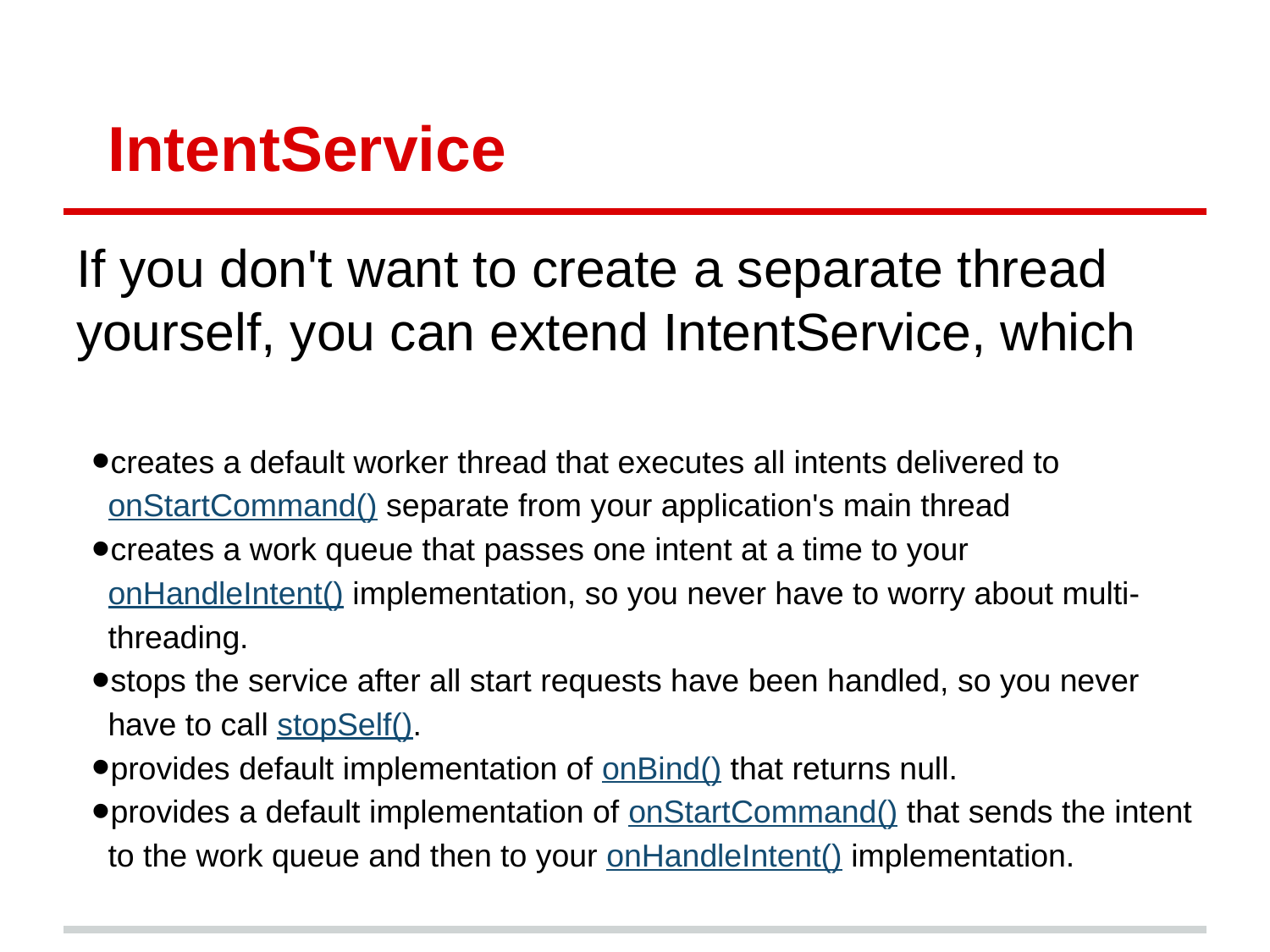

# IntentService
If you don't want to create a separate thread yourself, you can extend IntentService, which

creates a default worker thread that executes all intents delivered to onStartCommand() separate from your application's main thread
creates a work queue that passes one intent at a time to your onHandleIntent() implementation, so you never have to worry about multi-threading.
stops the service after all start requests have been handled, so you never have to call stopSelf().
provides default implementation of onBind() that returns null.
provides a default implementation of onStartCommand() that sends the intent to the work queue and then to your onHandleIntent() implementation.